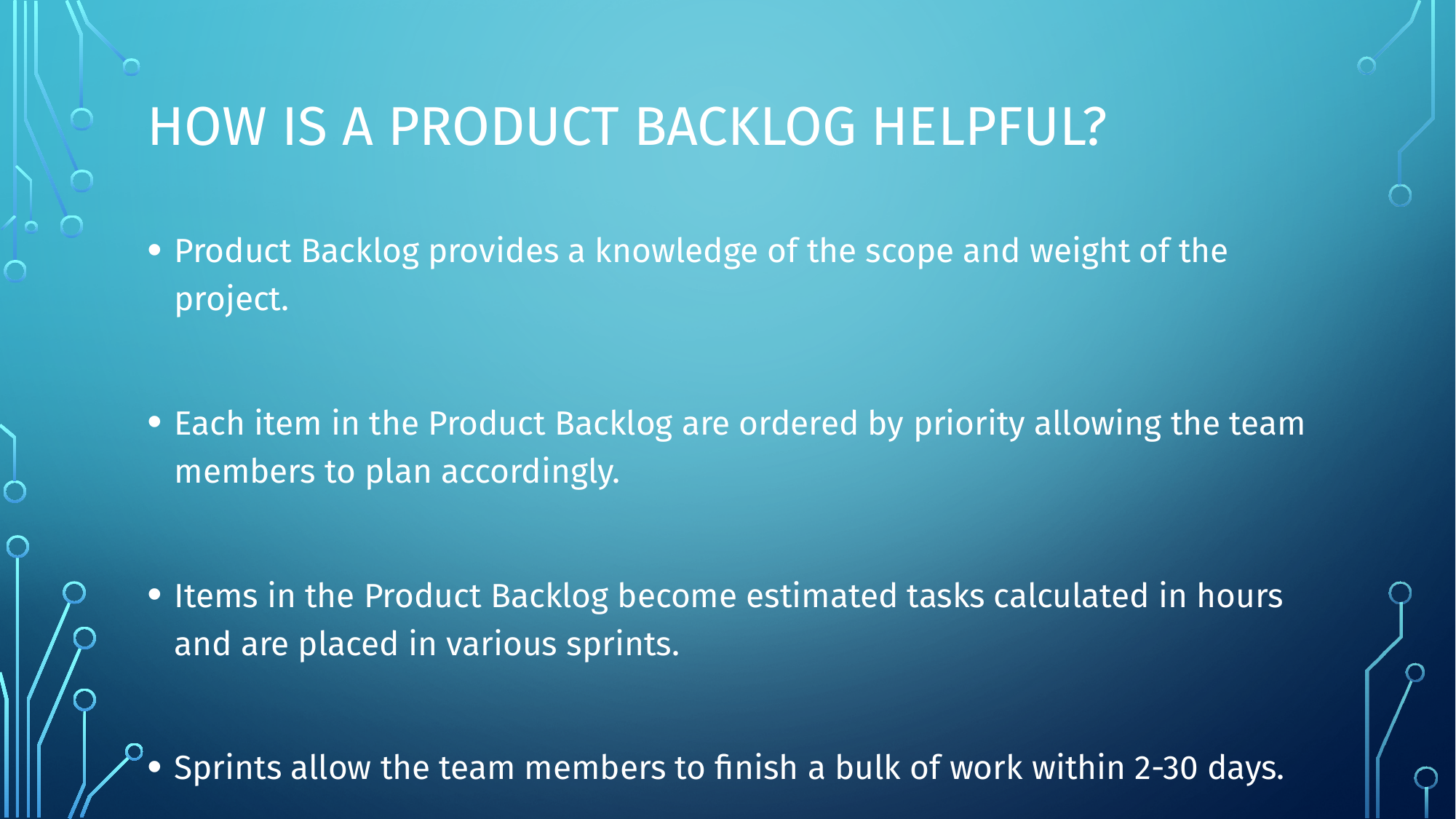

# How is a product backlog helpful?
Product Backlog provides a knowledge of the scope and weight of the project.

Each item in the Product Backlog are ordered by priority allowing the team members to plan accordingly.

Items in the Product Backlog become estimated tasks calculated in hours and are placed in various sprints.

Sprints allow the team members to finish a bulk of work within 2-30 days.